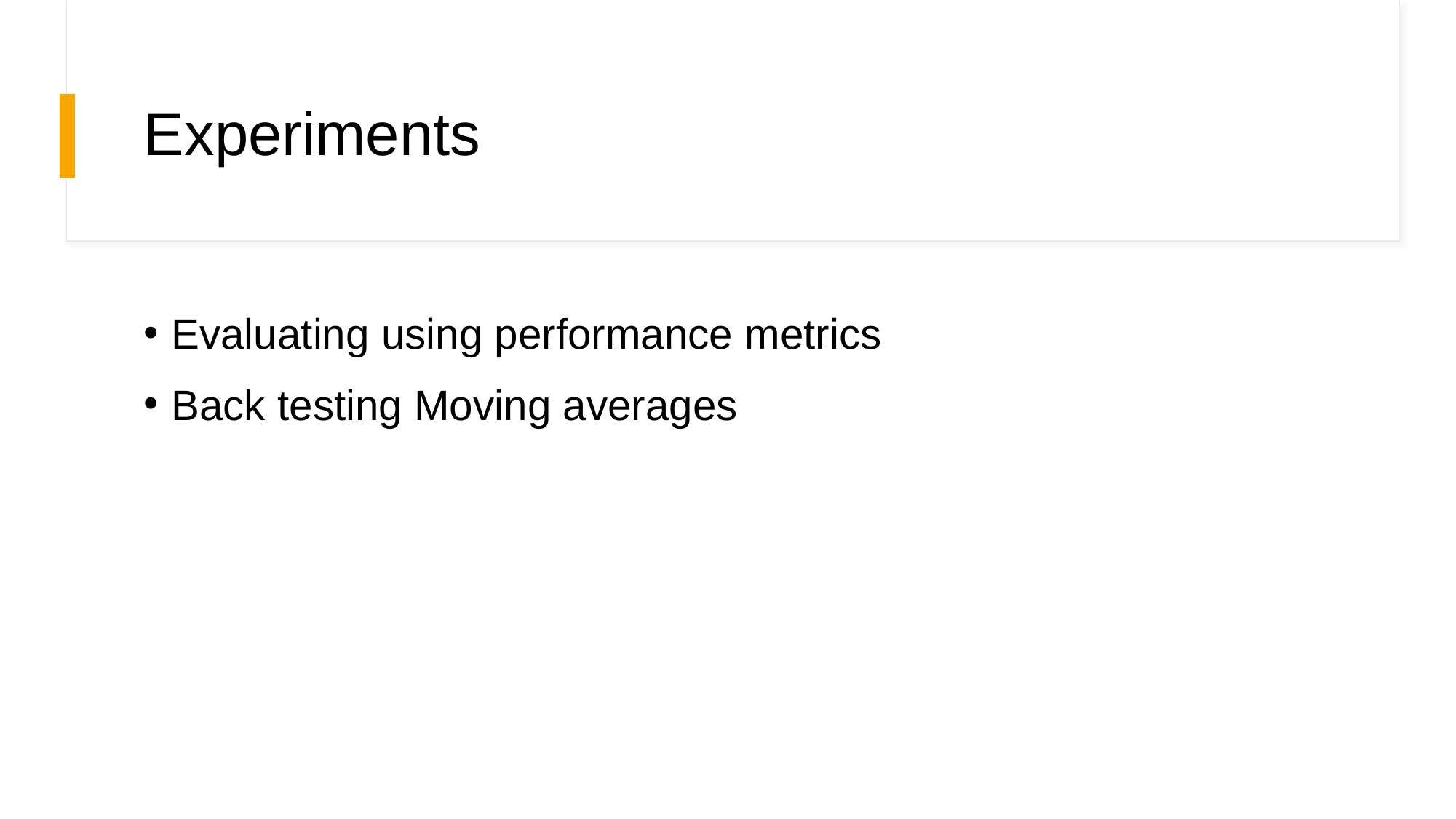

# Experiments
Evaluating using performance metrics
Back testing Moving averages